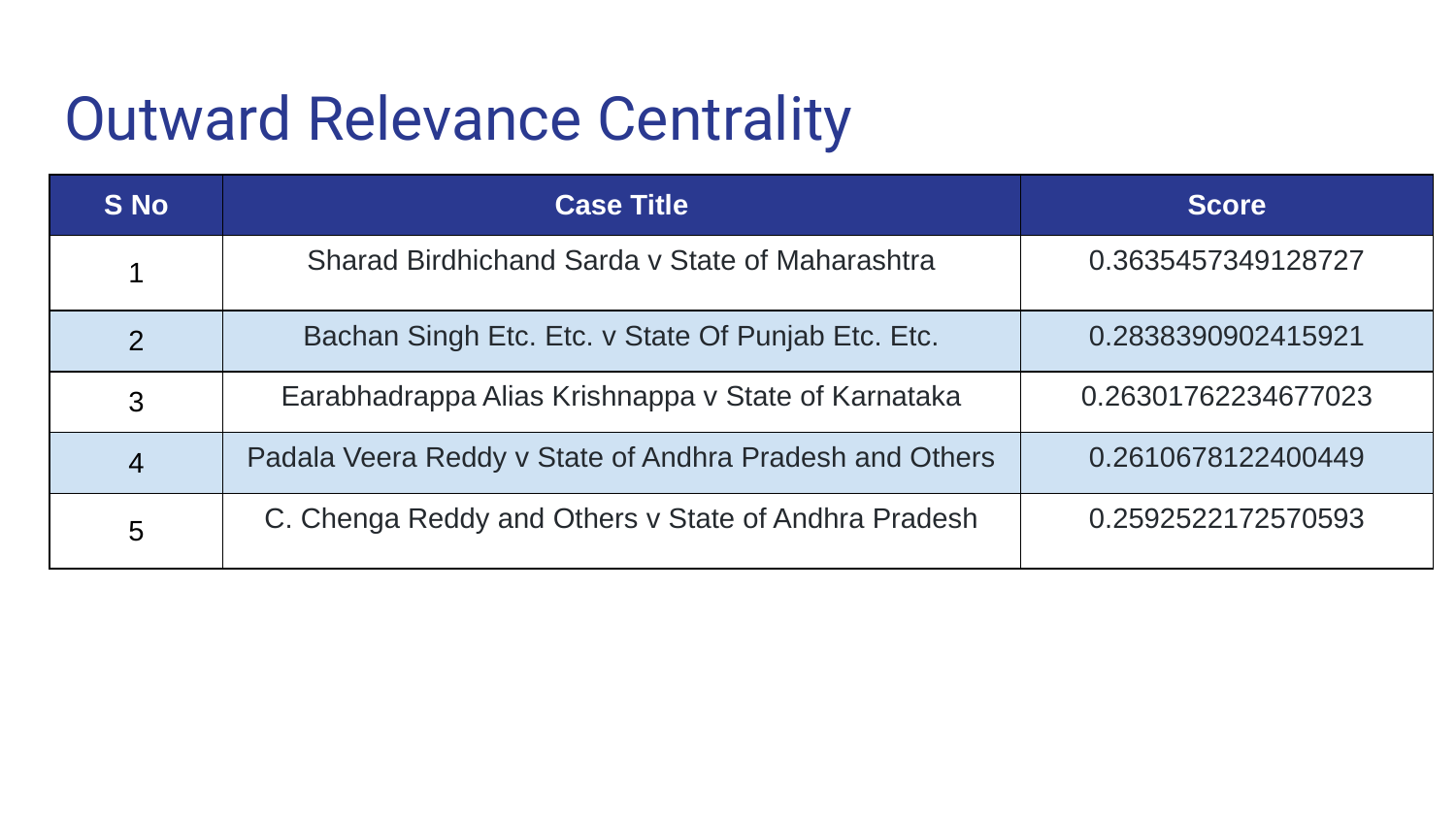

# Outward Relevance Centrality
| S No | Case Title | Score |
| --- | --- | --- |
| 1 | Sharad Birdhichand Sarda v State of Maharashtra | 0.3635457349128727 |
| 2 | Bachan Singh Etc. Etc. v State Of Punjab Etc. Etc. | 0.2838390902415921 |
| 3 | Earabhadrappa Alias Krishnappa v State of Karnataka | 0.26301762234677023 |
| 4 | Padala Veera Reddy v State of Andhra Pradesh and Others | 0.2610678122400449 |
| 5 | C. Chenga Reddy and Others v State of Andhra Pradesh | 0.2592522172570593 |